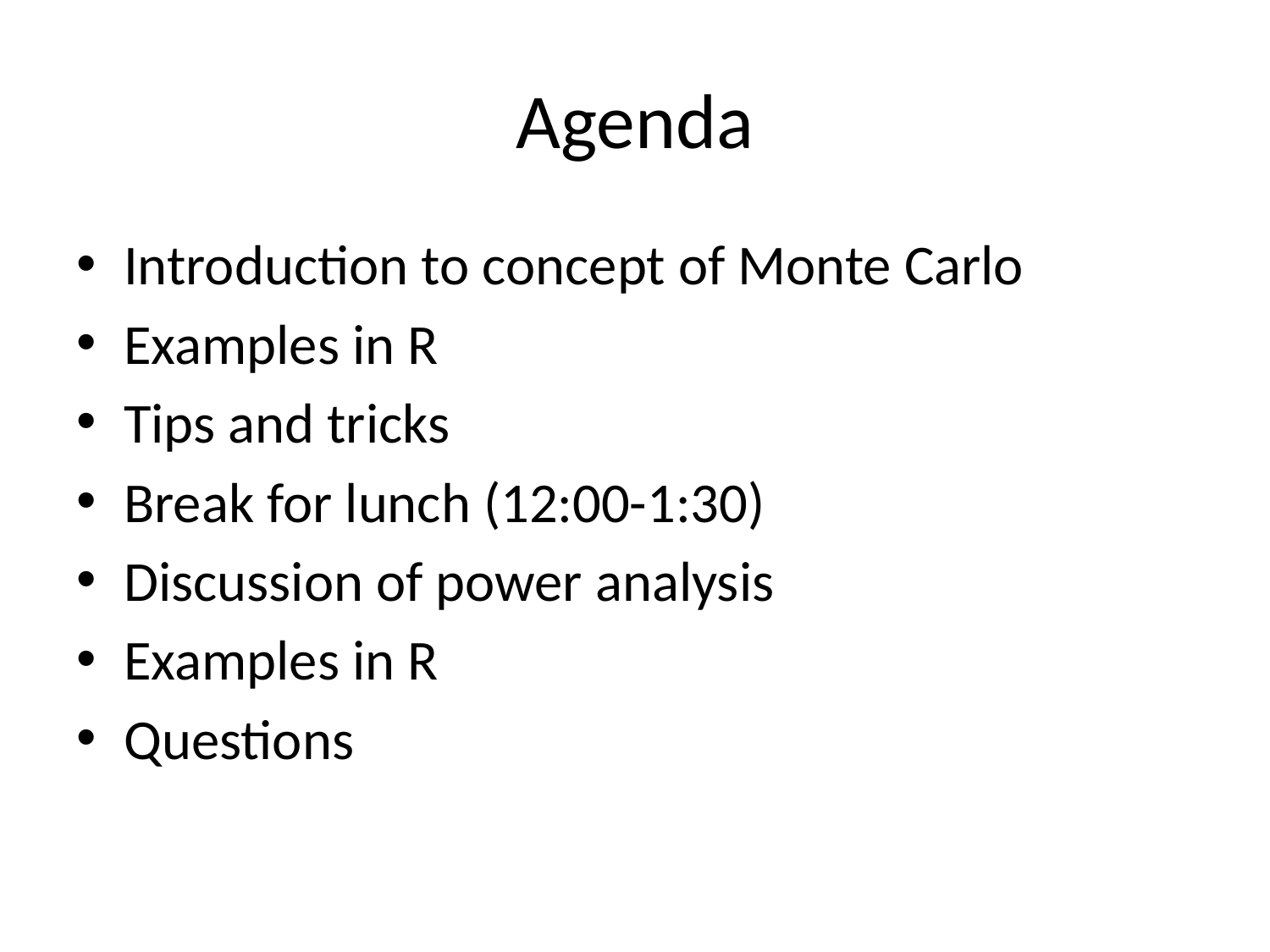

# Agenda
Introduction to concept of Monte Carlo
Examples in R
Tips and tricks
Break for lunch (12:00-1:30)
Discussion of power analysis
Examples in R
Questions